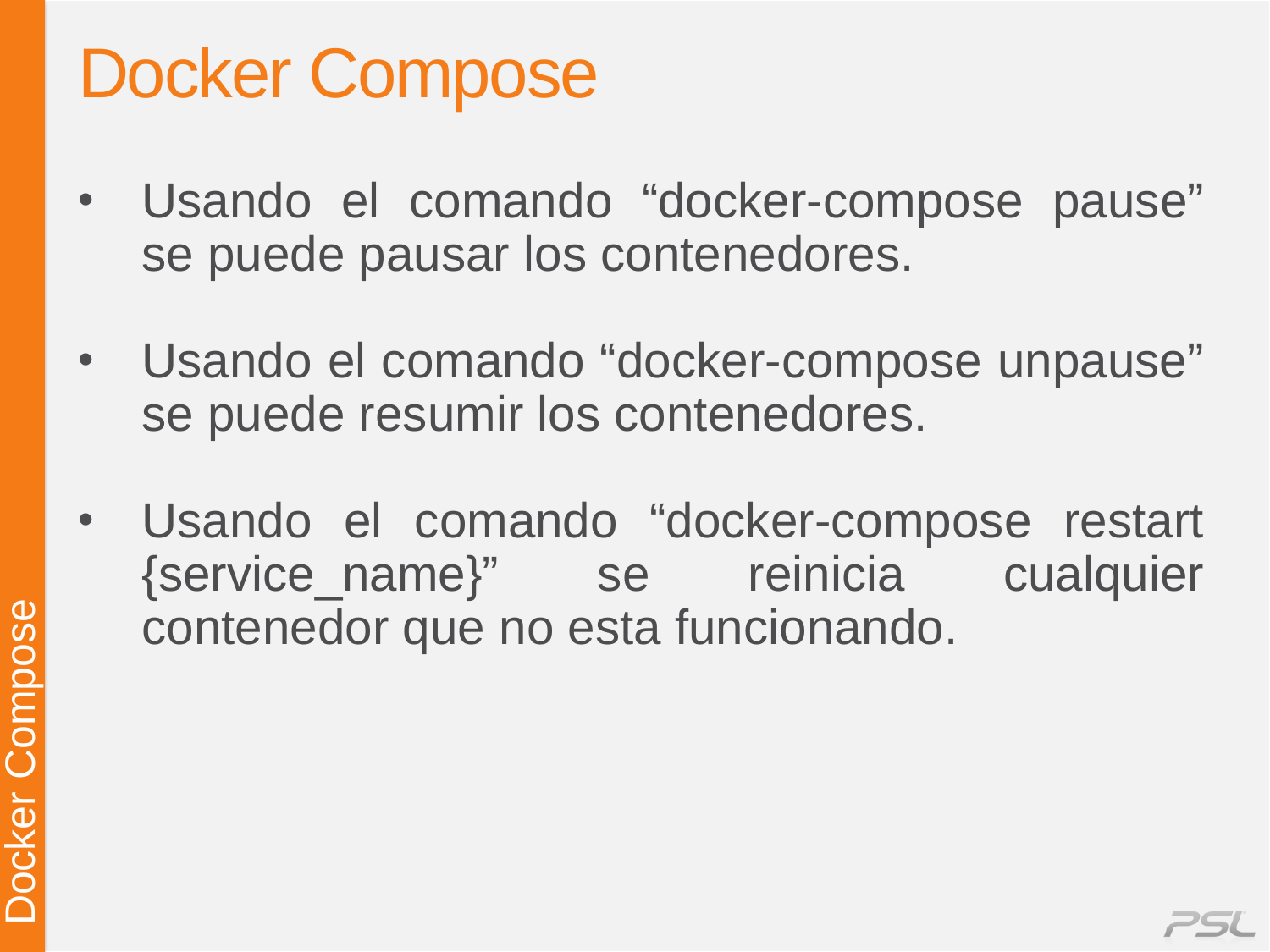

# Docker Compose

Usando el comando “docker-compose pause” se puede pausar los contenedores.

Usando el comando “docker-compose unpause” se puede resumir los contenedores.

Usando el comando “docker-compose restart {service_name}” se reinicia cualquier contenedor que no esta funcionando.

Docker Compose